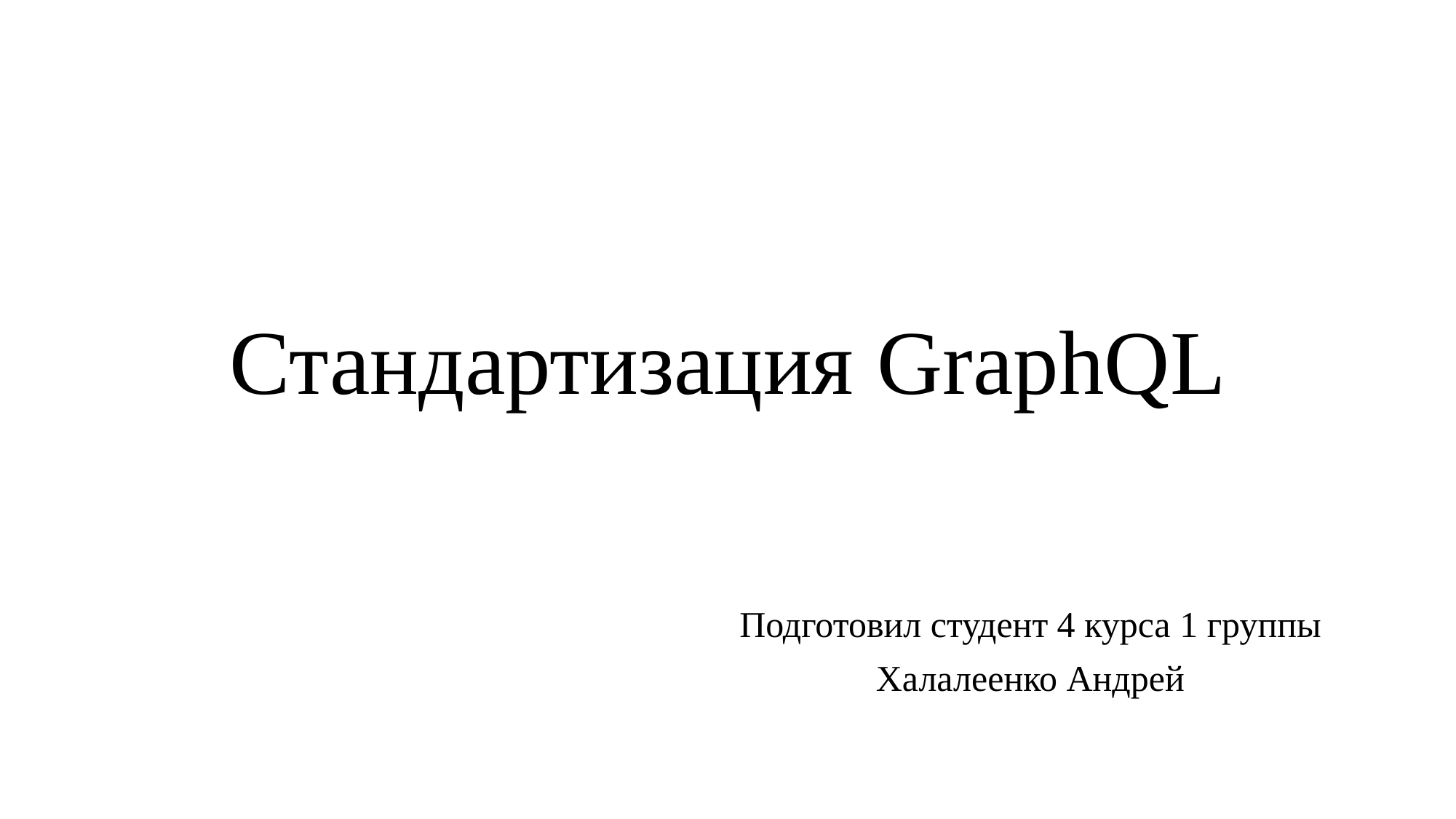

# Стандартизация GraphQL
Подготовил студент 4 курса 1 группы
Халалеенко Андрей